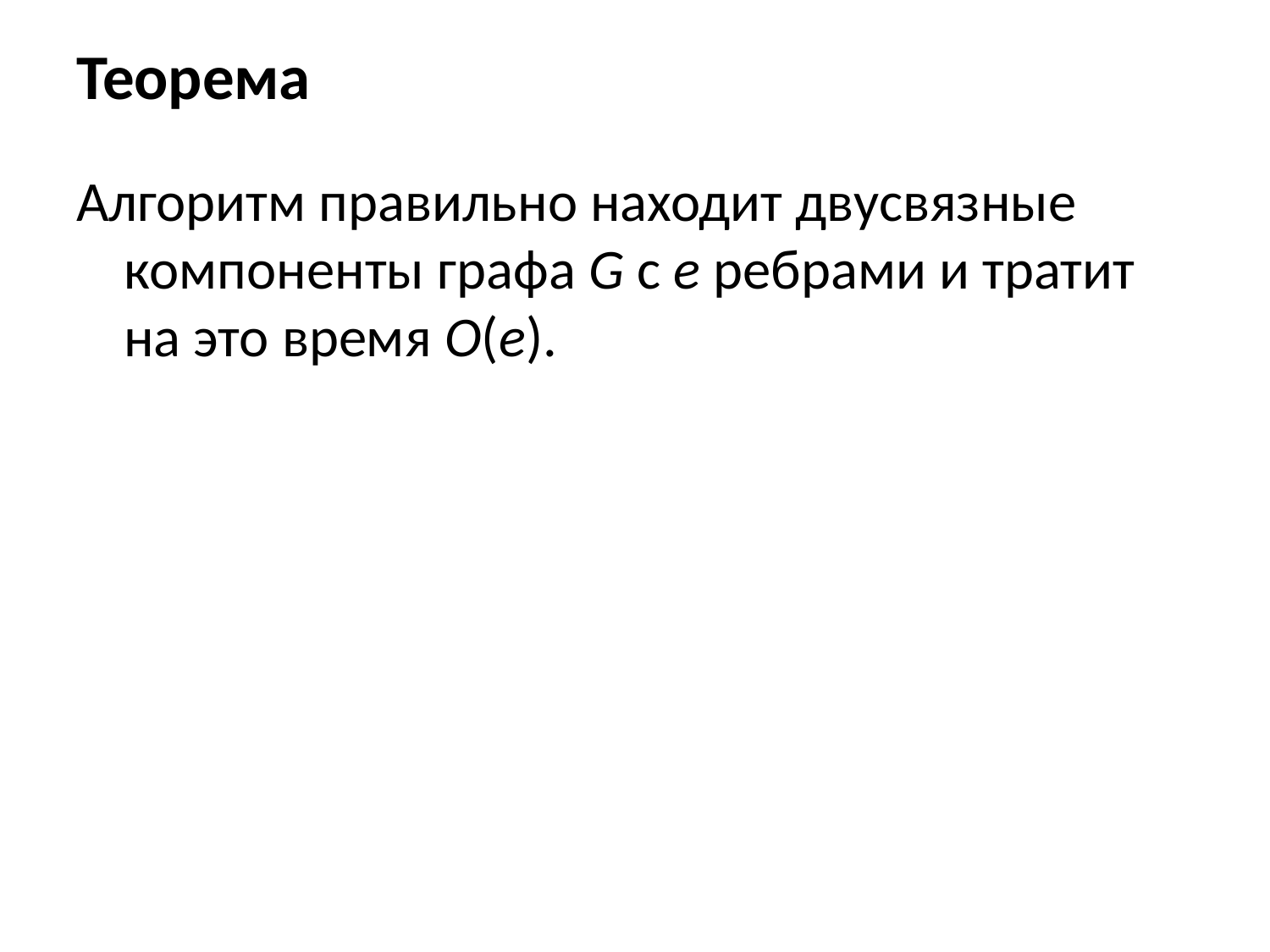

# Теорема
Алгоритм правильно находит двусвязные компоненты графа G с e ребрами и тратит на это время О(е).